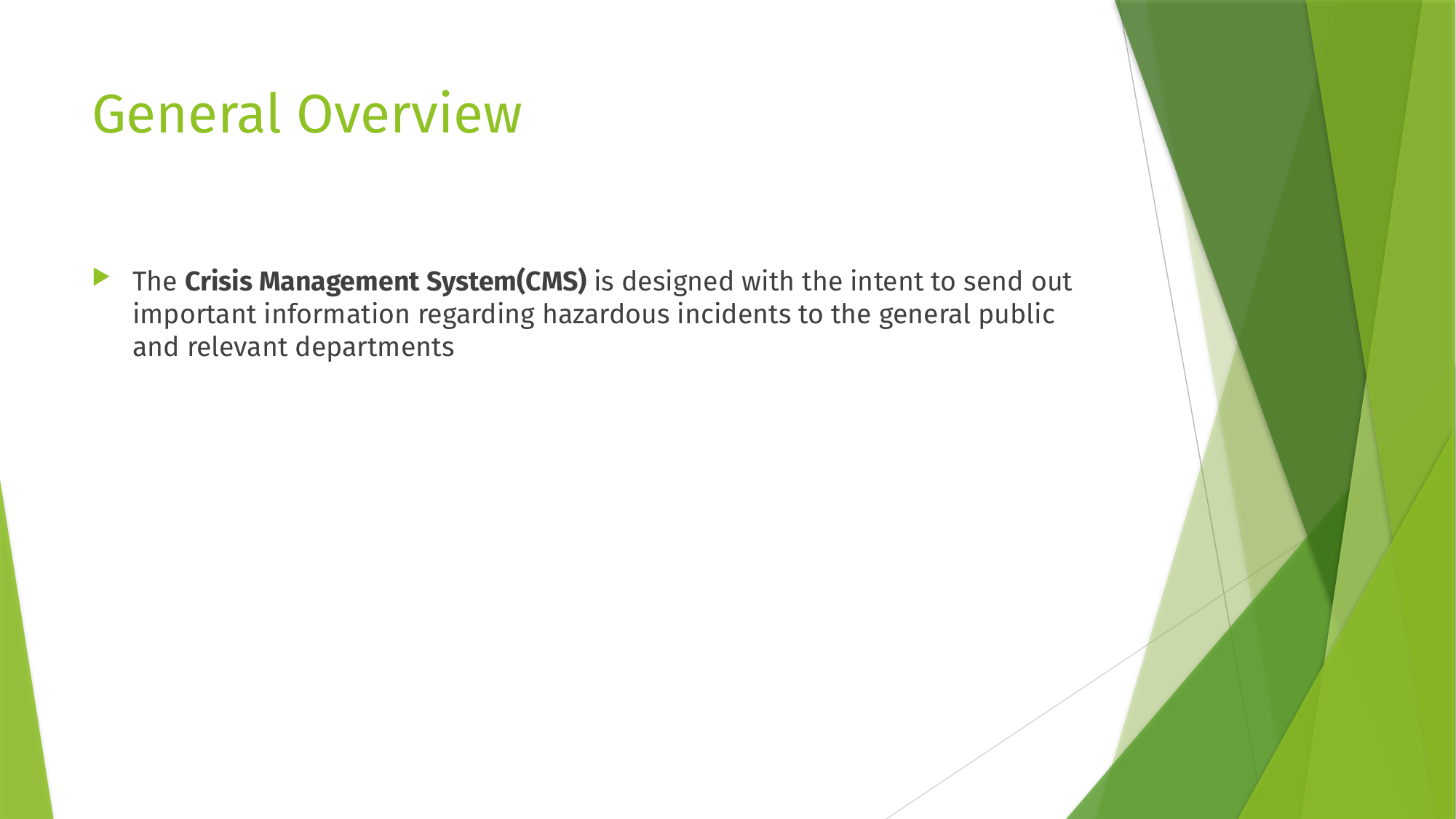

# General Overview
The Crisis Management System(CMS) is designed with the intent to send out important information regarding hazardous incidents to the general public and relevant departments